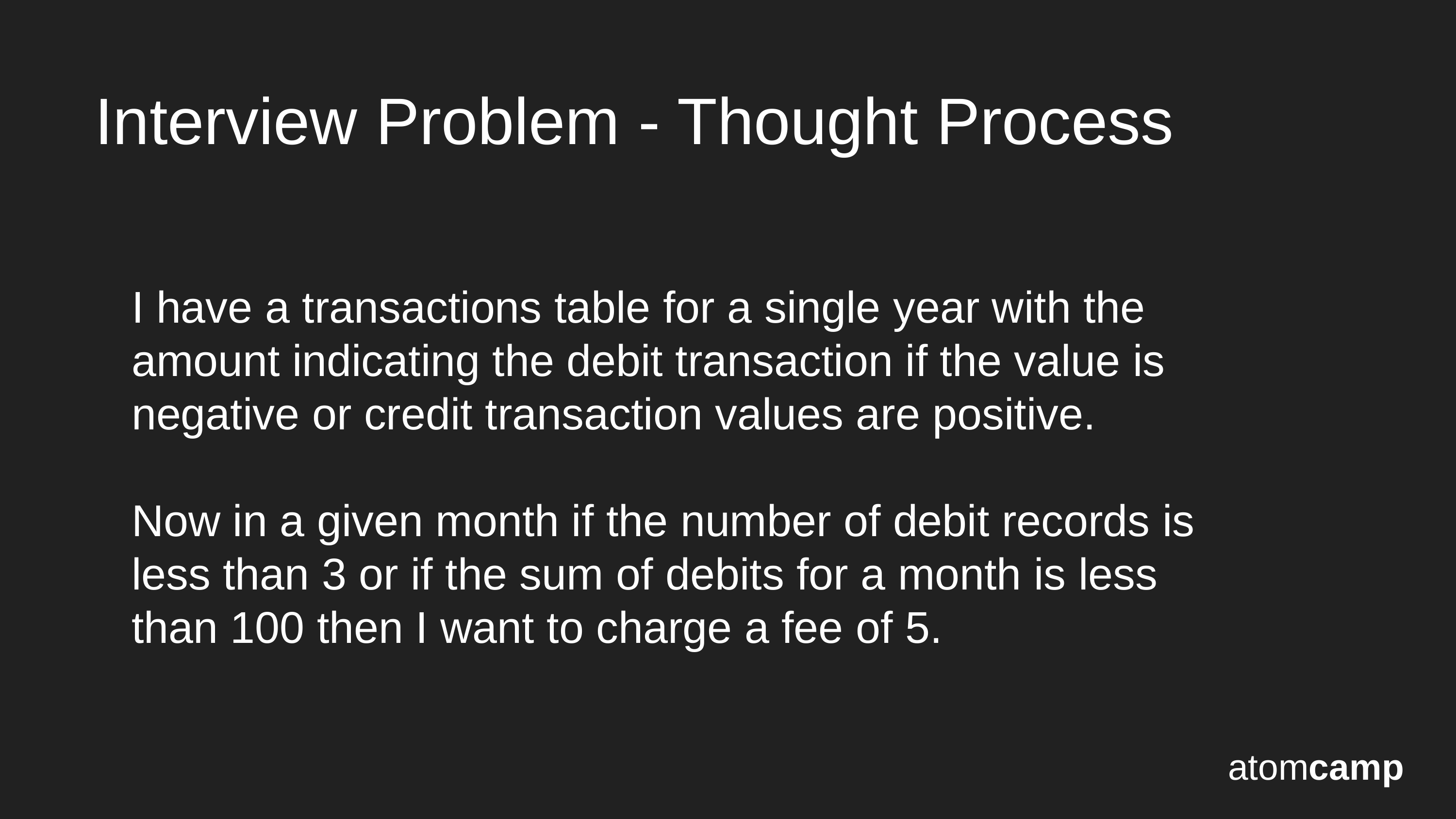

Interview Problem - Thought Process
I have a transactions table for a single year with the amount indicating the debit transaction if the value is negative or credit transaction values are positive.

Now in a given month if the number of debit records is less than 3 or if the sum of debits for a month is less than 100 then I want to charge a fee of 5.
atomcamp